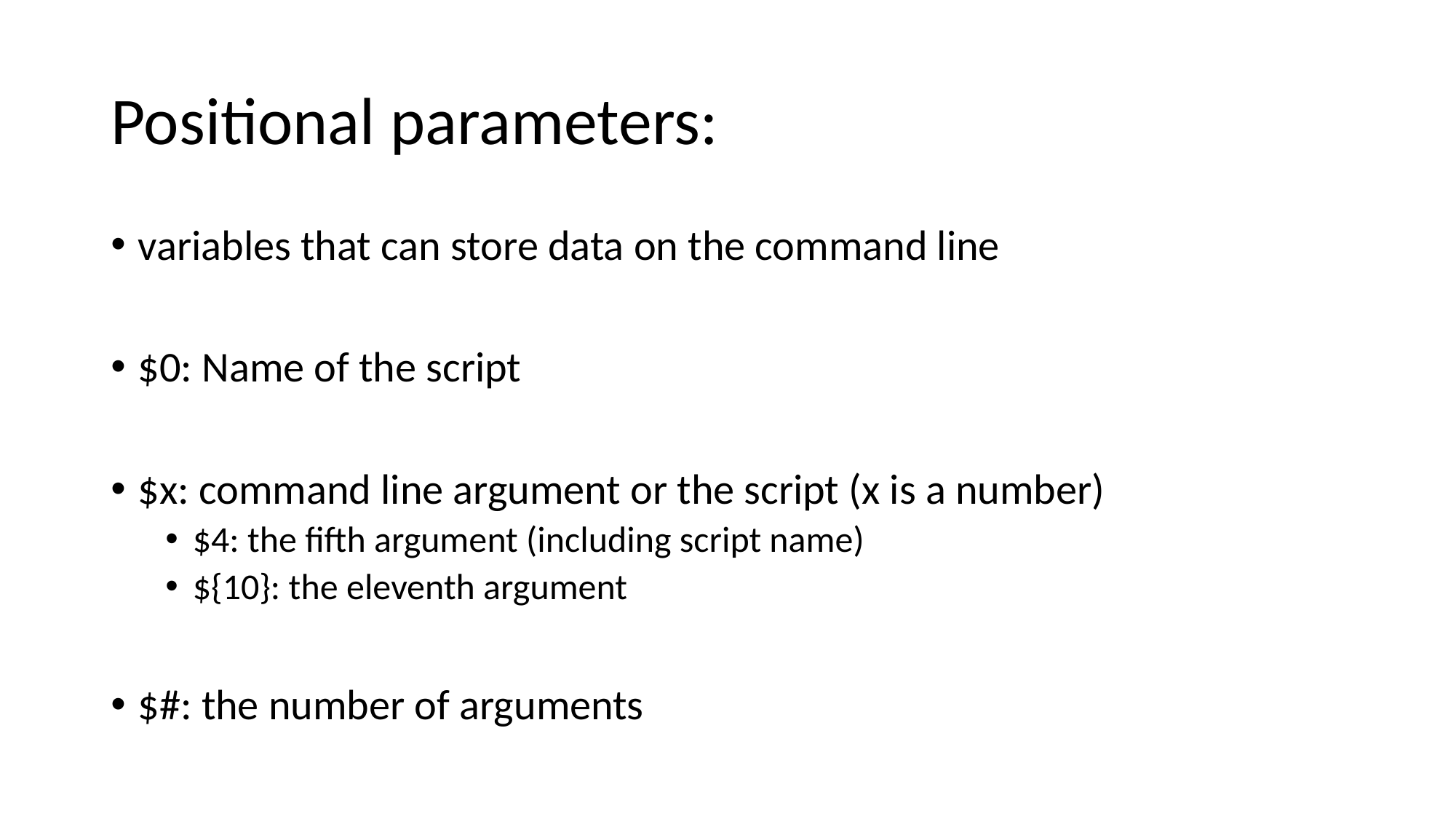

# Positional parameters:
variables that can store data on the command line

$0: Name of the script

$x: command line argument or the script (x is a number)
$4: the fifth argument (including script name)
${10}: the eleventh argument

$#: the number of arguments